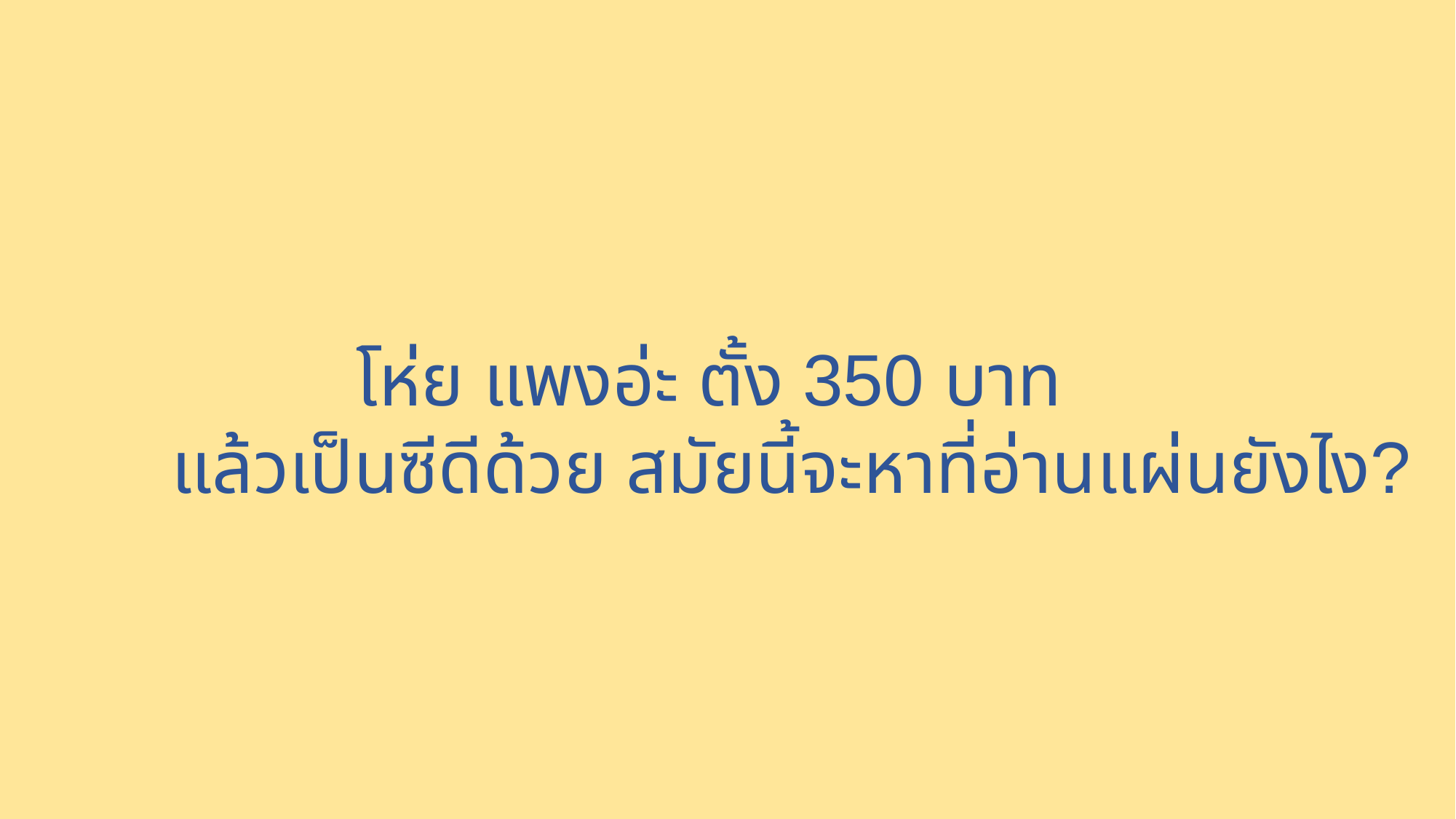

โห่ย แพงอ่ะ ตั้ง 350 บาท
แล้วเป็นซีดีด้วย สมัยนี้จะหาที่อ่านแผ่นยังไง?